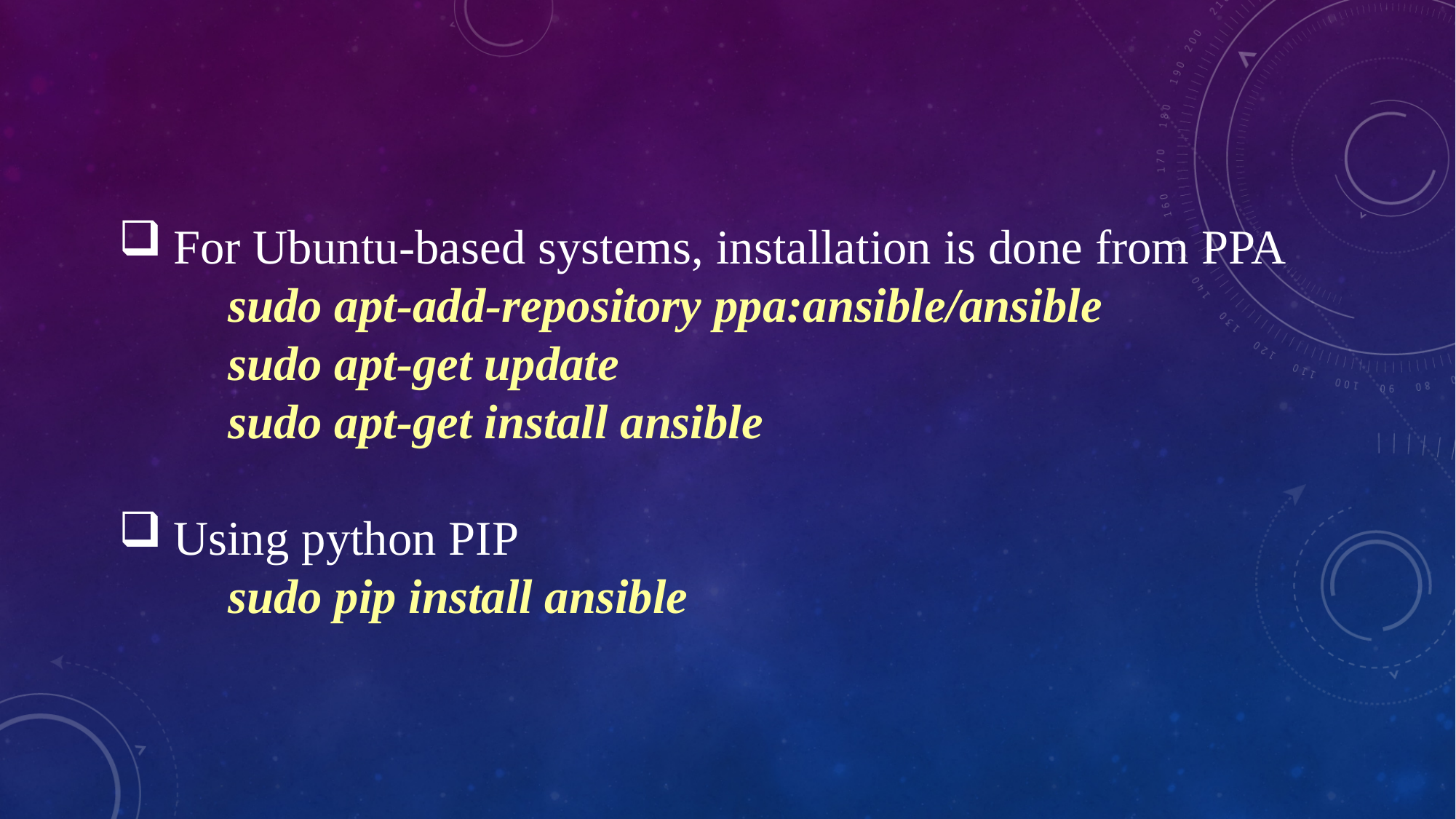

For Ubuntu-based systems, installation is done from PPA
	sudo apt-add-repository ppa:ansible/ansible
	sudo apt-get update
	sudo apt-get install ansible

Using python PIP
	sudo pip install ansible